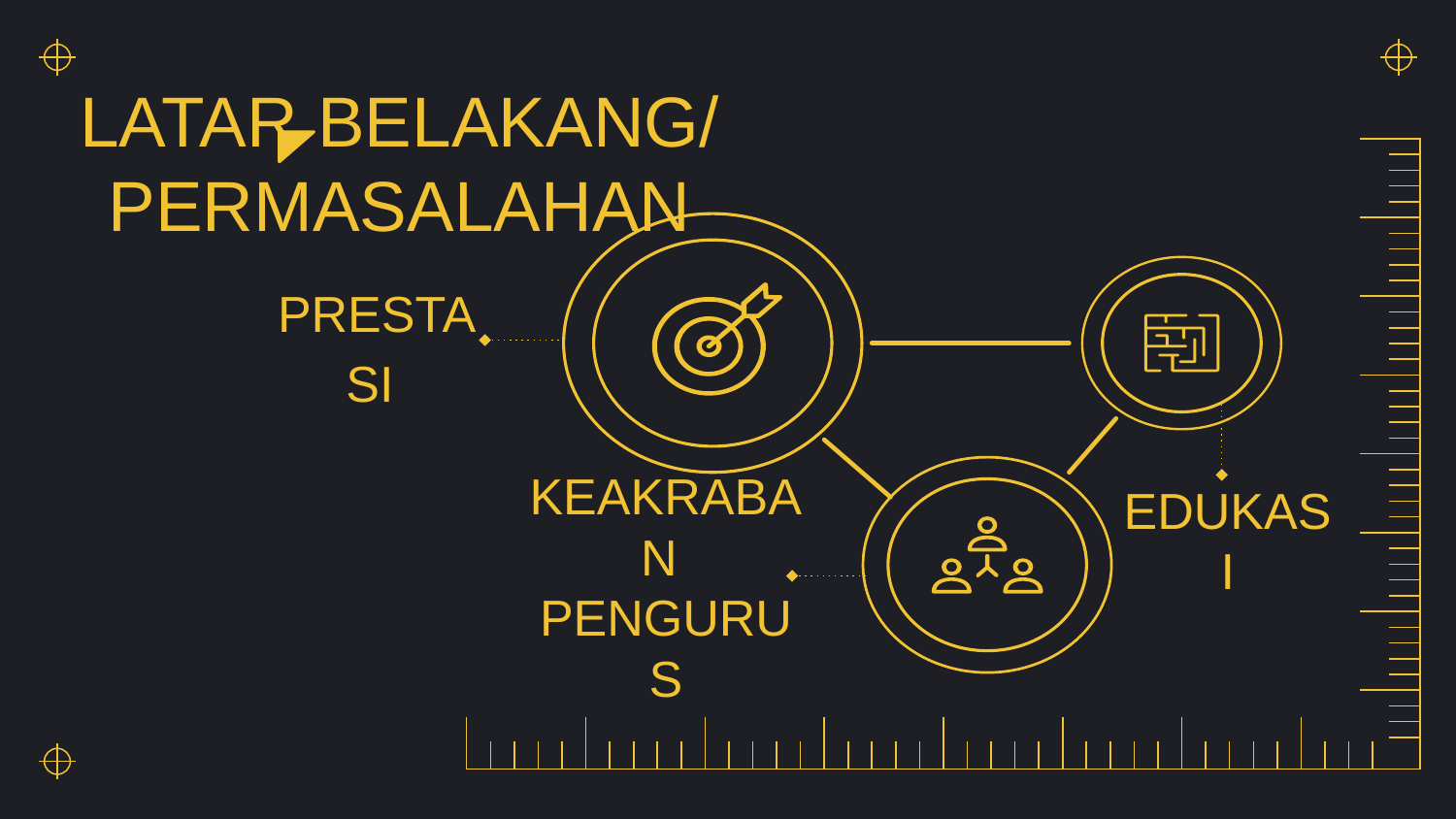

# LATAR BELAKANG/ PERMASALAHAN

PRESTASI
EDUKASI
KEAKRABAN
PENGURUS